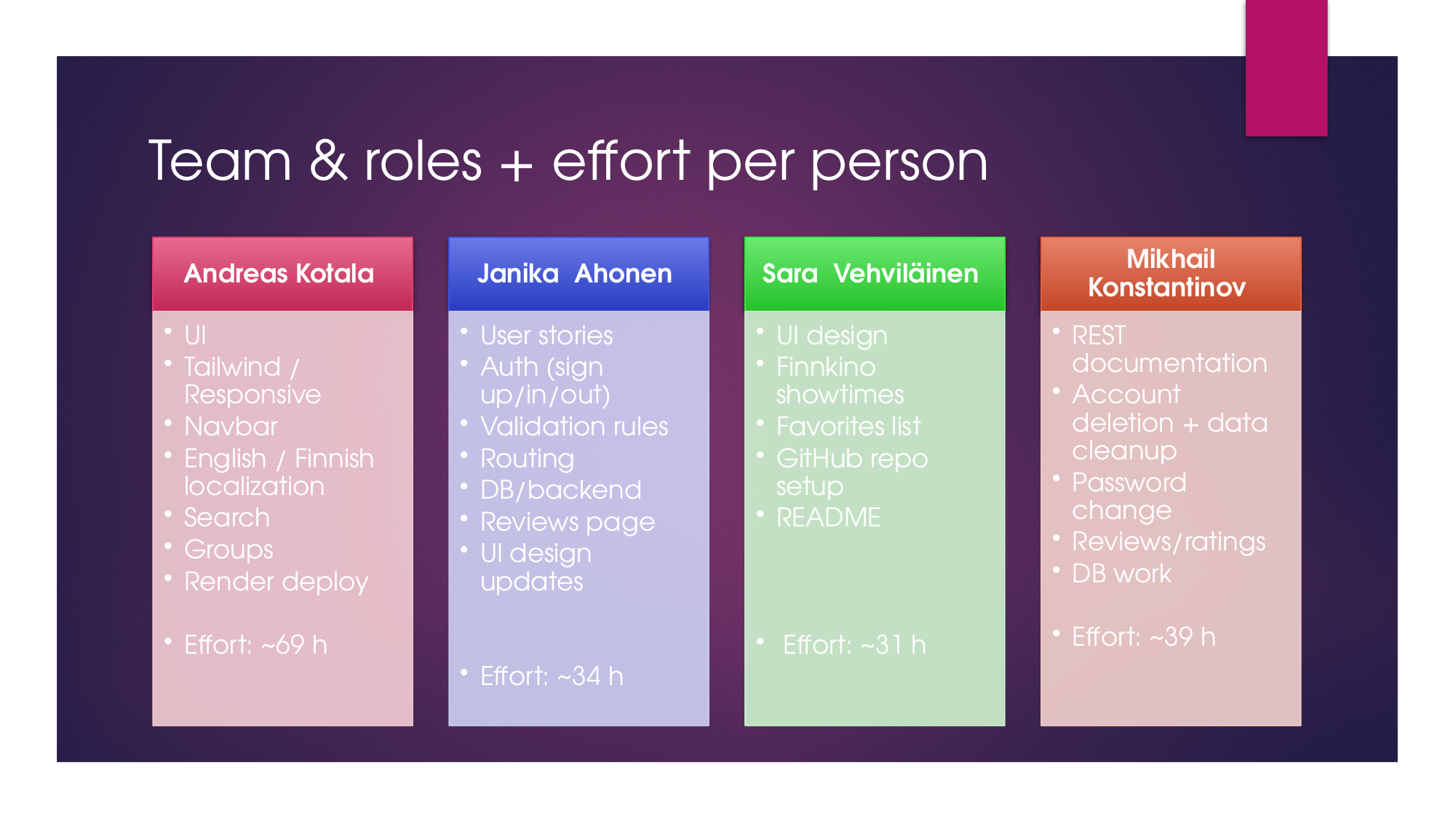

# Team & roles + effort per person
Andreas Kotala
UI
Tailwind / Responsive
Navbar
English / Finnish localization
Search
Groups
Render deploy

Effort: ~69 h
Janika  Ahonen
User stories
Auth (sign up/in/out)
Validation rules
Routing
DB/backend
Reviews page
UI design updates

Effort: ~34 h
Sara  Vehviläinen
UI design
Finnkino showtimes
Favorites list
GitHub repo setup
README

 Effort: ~31 h
Mikhail Konstantinov
REST documentation
Account deletion + data cleanup
Password change
Reviews/ratings
DB work

Effort: ~39 h